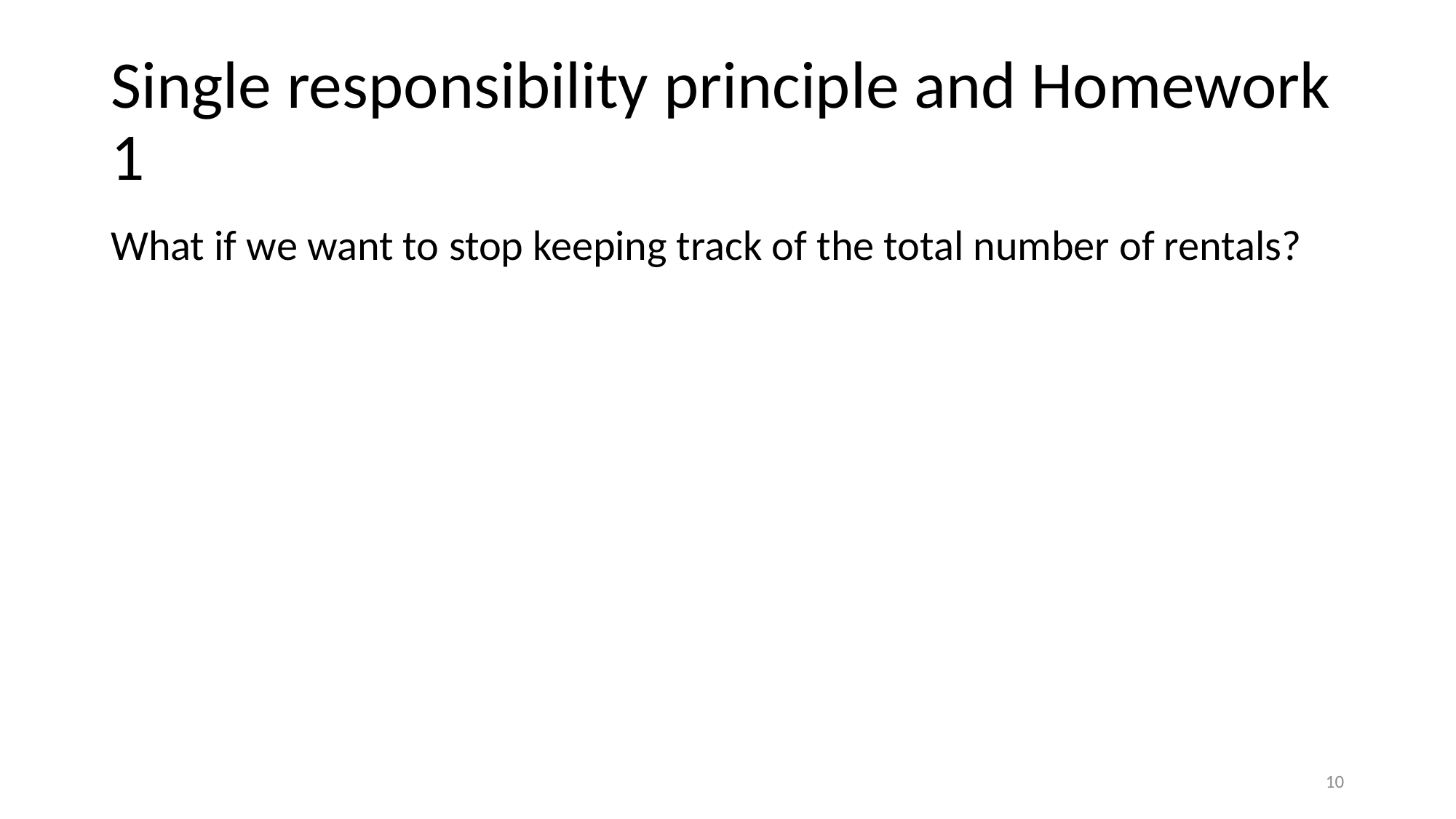

# Single responsibility principle and Homework 1
What if we want to stop keeping track of the total number of rentals?

10